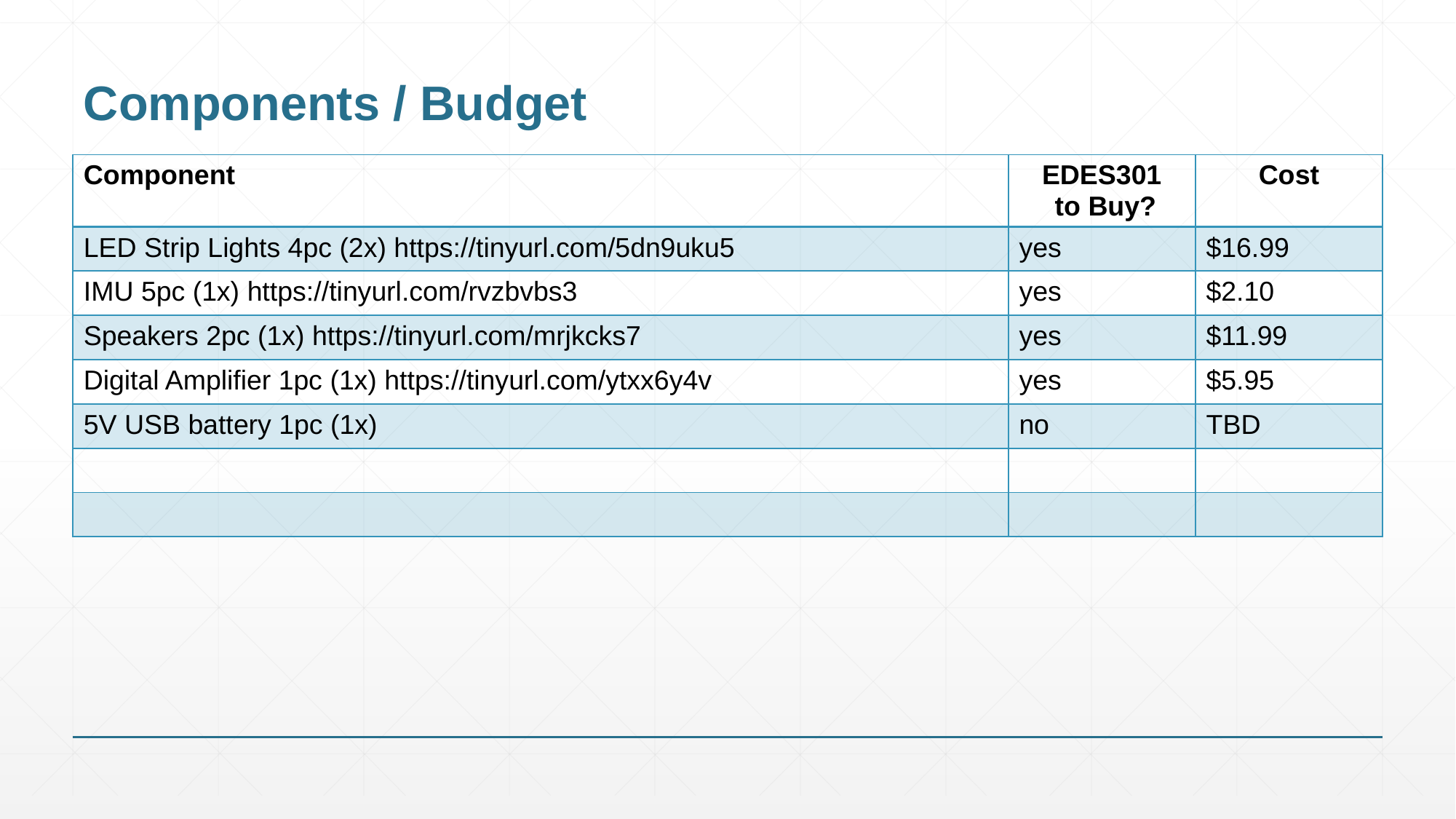

# Components / Budget
| Component | EDES301 to Buy? | Cost |
| --- | --- | --- |
| LED Strip Lights 4pc (2x) https://tinyurl.com/5dn9uku5 | yes | $16.99 |
| IMU 5pc (1x) https://tinyurl.com/rvzbvbs3 | yes | $2.10 |
| Speakers 2pc (1x) https://tinyurl.com/mrjkcks7 | yes | $11.99 |
| Digital Amplifier 1pc (1x) https://tinyurl.com/ytxx6y4v | yes | $5.95 |
| 5V USB battery 1pc (1x) | no | TBD |
|  |  |  |
|  |  |  |